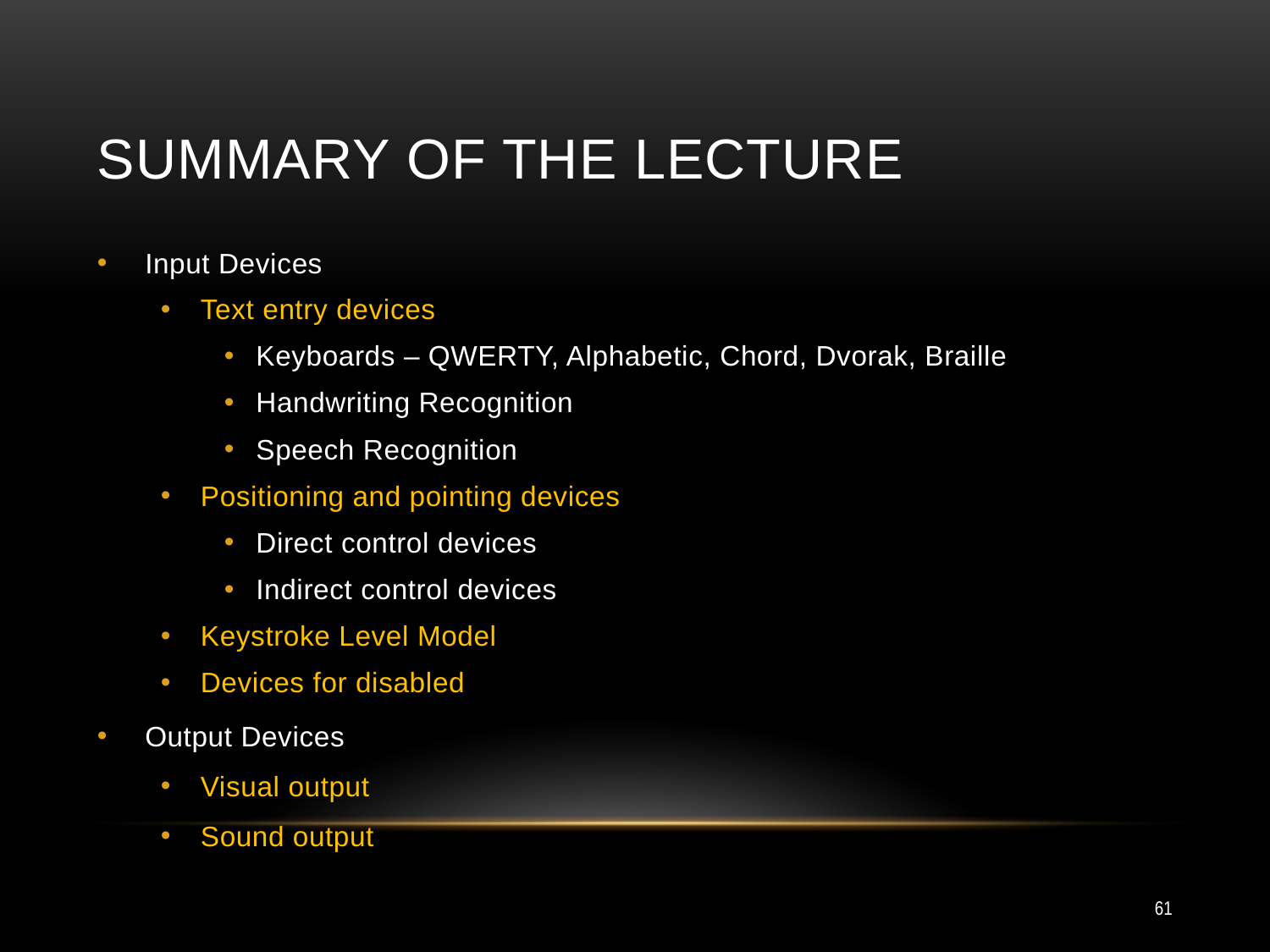

# Summary of the Lecture
Input Devices
Text entry devices
Keyboards – QWERTY, Alphabetic, Chord, Dvorak, Braille
Handwriting Recognition
Speech Recognition
Positioning and pointing devices
Direct control devices
Indirect control devices
Keystroke Level Model
Devices for disabled
Output Devices
Visual output
Sound output
61